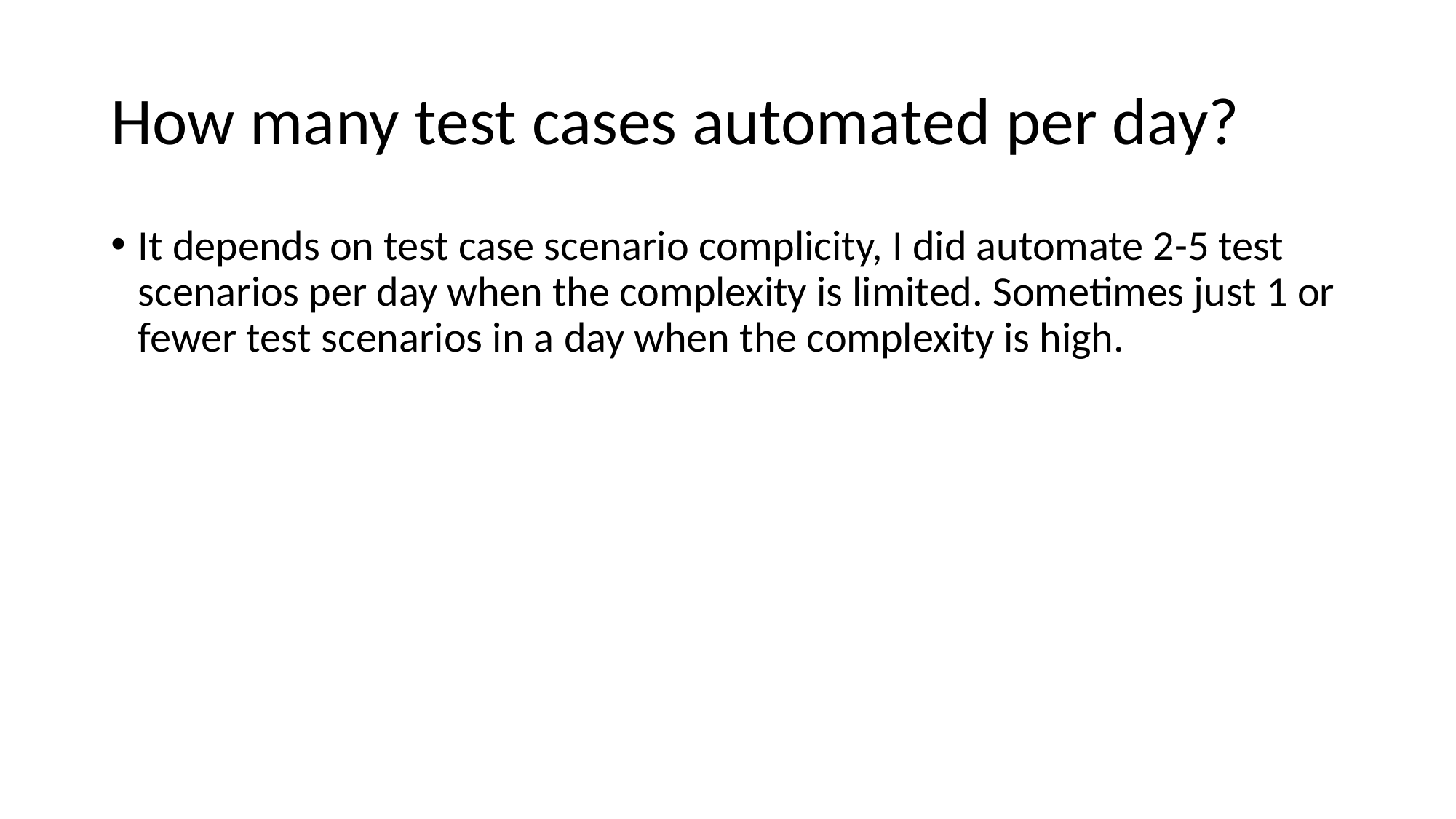

# How many test cases automated per day?
It depends on test case scenario complicity, I did automate 2-5 test scenarios per day when the complexity is limited. Sometimes just 1 or fewer test scenarios in a day when the complexity is high.